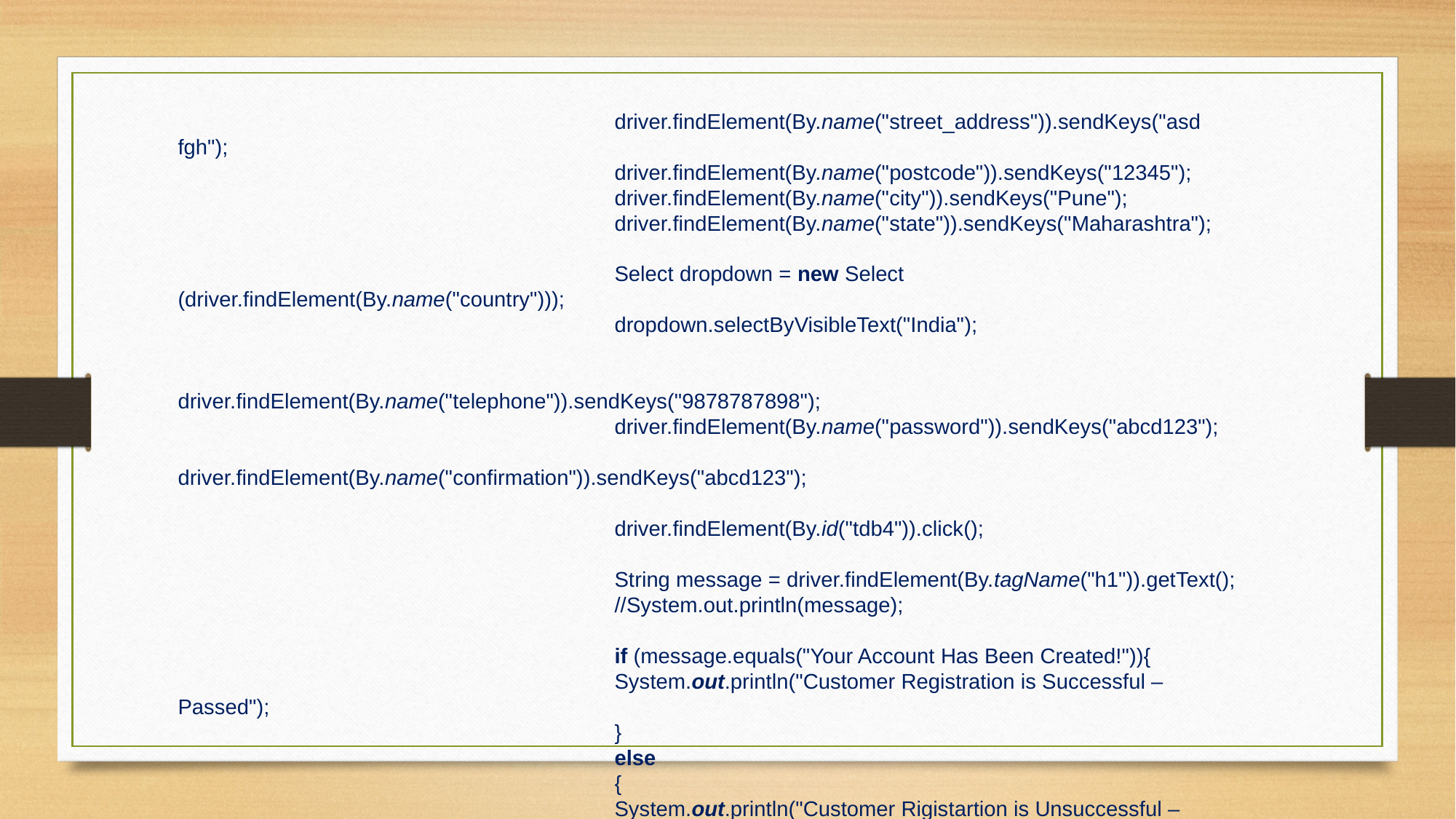

driver.findElement(By.name("street_address")).sendKeys("asd fgh");
				driver.findElement(By.name("postcode")).sendKeys("12345");
				driver.findElement(By.name("city")).sendKeys("Pune");
				driver.findElement(By.name("state")).sendKeys("Maharashtra");

				Select dropdown = new Select (driver.findElement(By.name("country")));
				dropdown.selectByVisibleText("India");

				driver.findElement(By.name("telephone")).sendKeys("9878787898");
				driver.findElement(By.name("password")).sendKeys("abcd123");
				driver.findElement(By.name("confirmation")).sendKeys("abcd123");

				driver.findElement(By.id("tdb4")).click();

				String message = driver.findElement(By.tagName("h1")).getText();
				//System.out.println(message);

				if (message.equals("Your Account Has Been Created!")){
				System.out.println("Customer Registration is Successful – Passed");
				}
				else
				{
				System.out.println("Customer Rigistartion is Unsuccessful – Failed");
				}
	} }